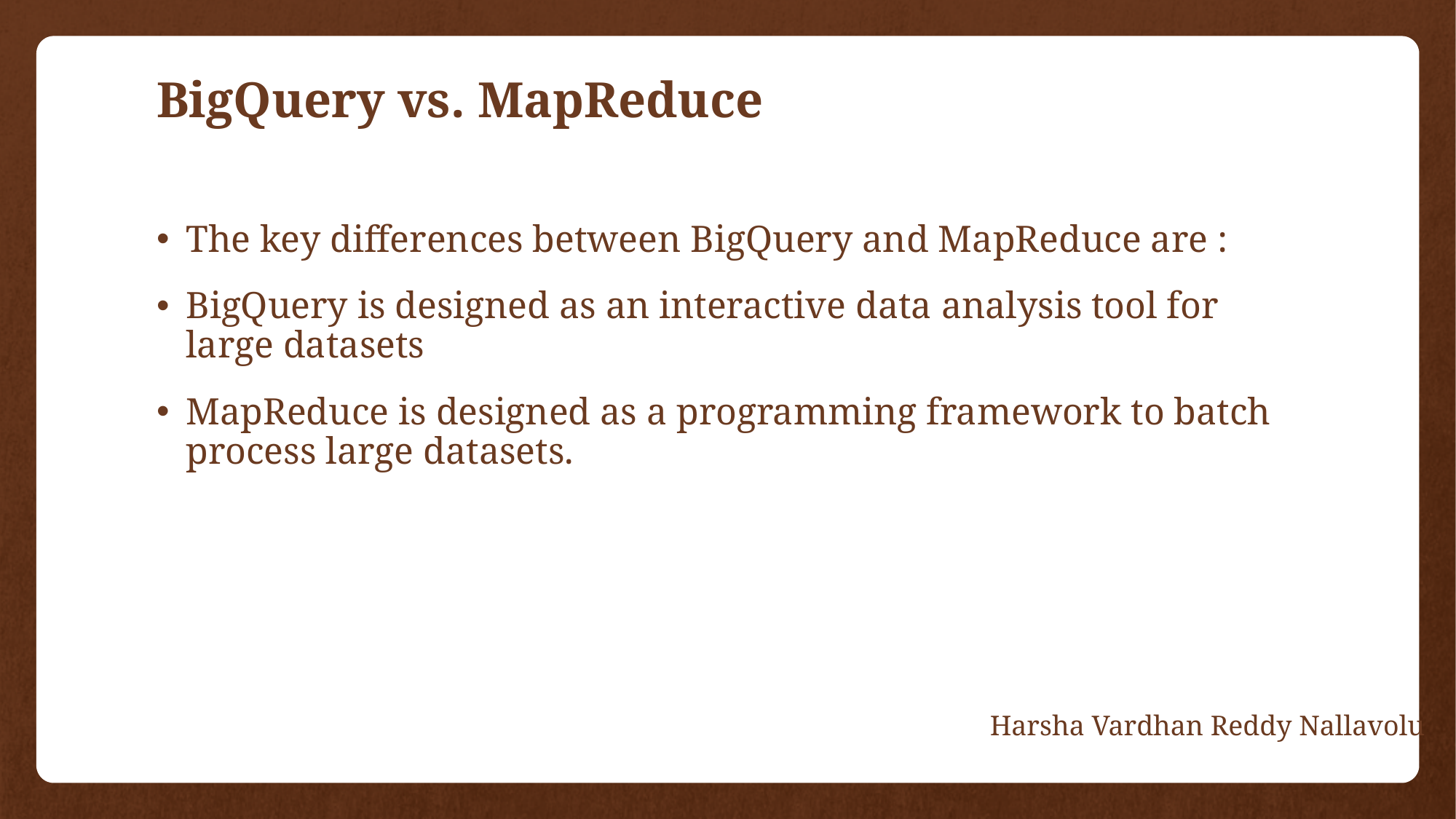

# BigQuery vs. MapReduce
The key differences between BigQuery and MapReduce are :
BigQuery is designed as an interactive data analysis tool for large datasets
MapReduce is designed as a programming framework to batch process large datasets.

Harsha Vardhan Reddy Nallavolu